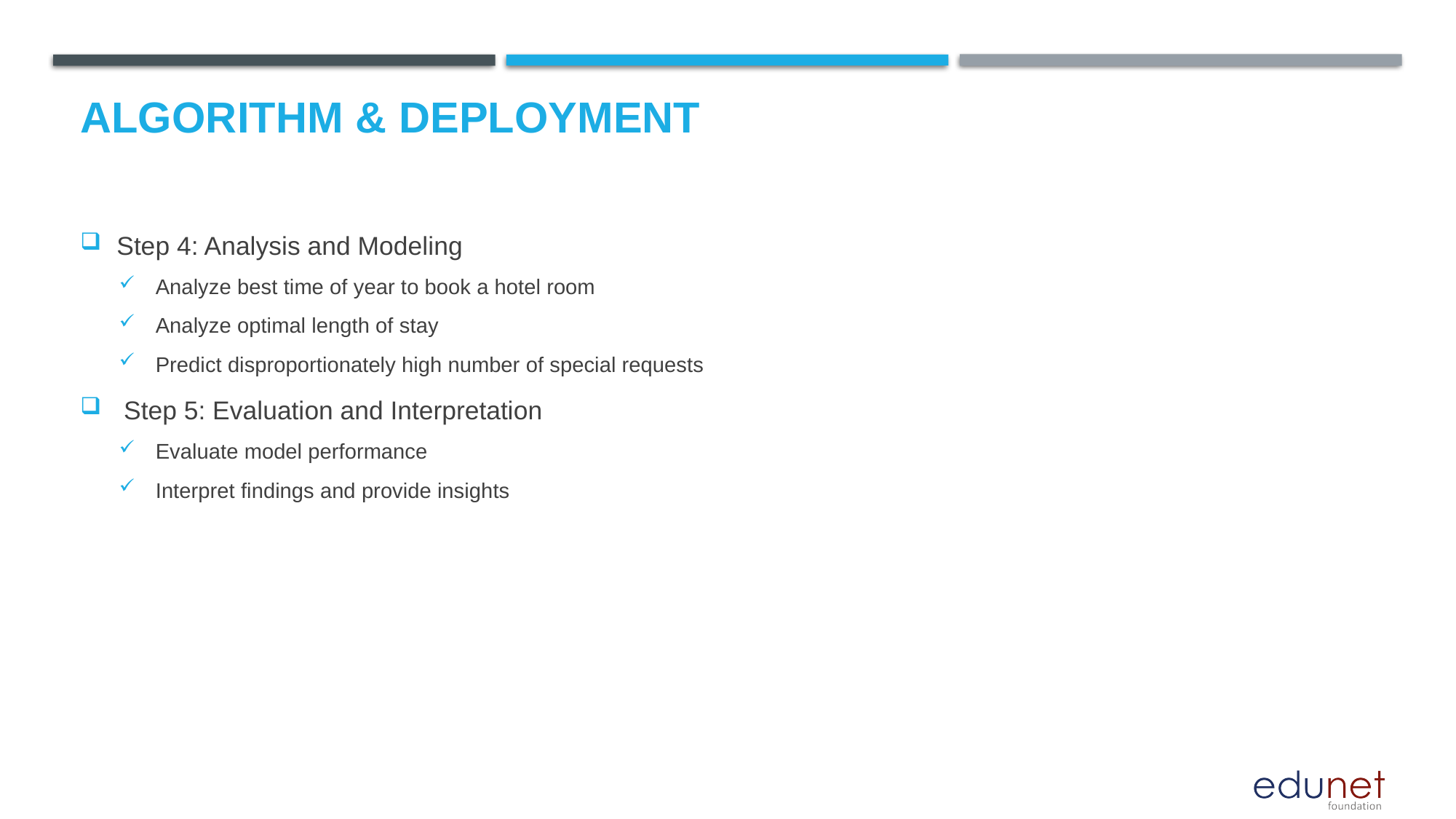

# Algorithm & Deployment

Step 4: Analysis and Modeling
Analyze best time of year to book a hotel room
Analyze optimal length of stay
Predict disproportionately high number of special requests
 Step 5: Evaluation and Interpretation
Evaluate model performance
Interpret findings and provide insights